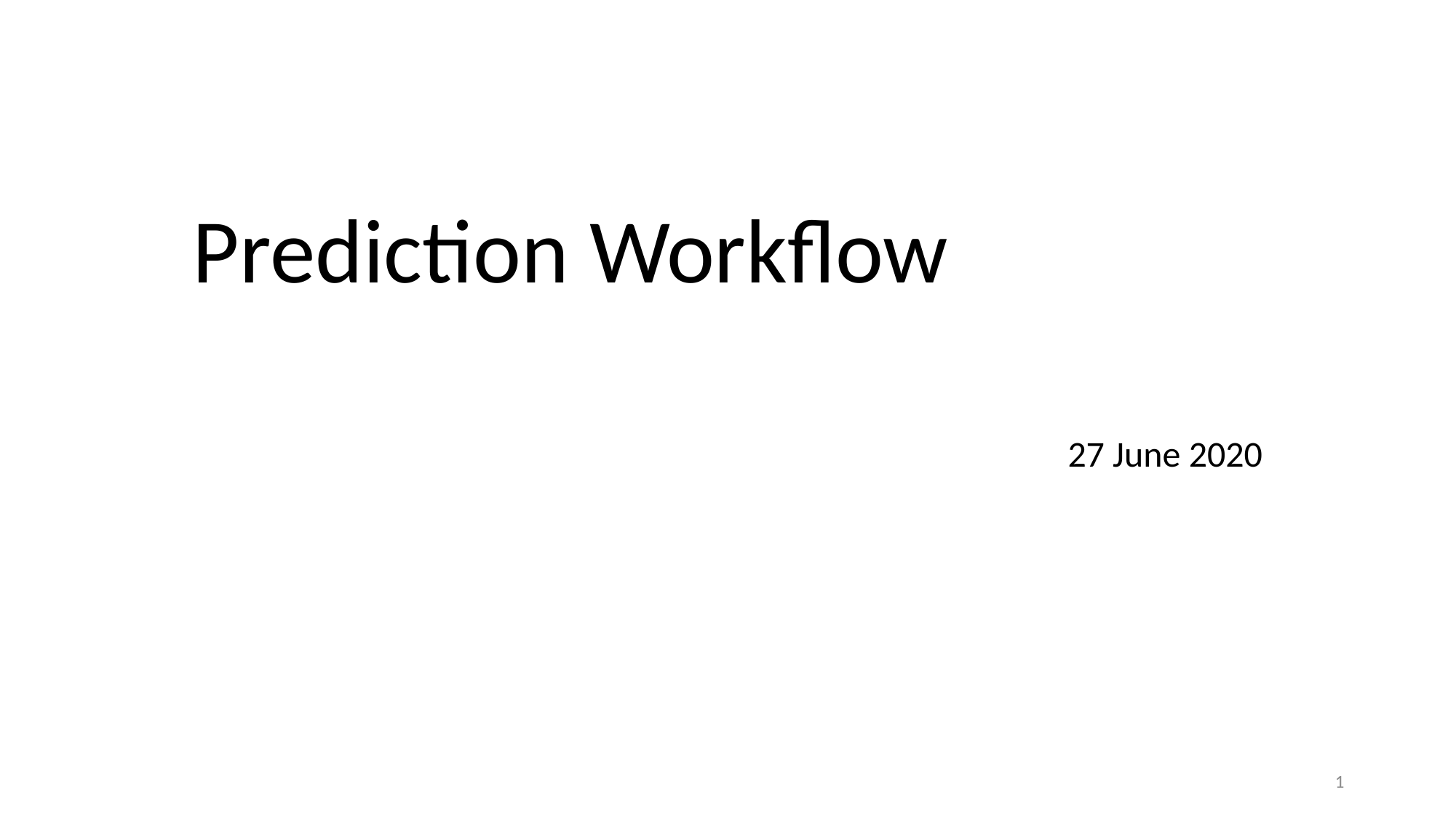

# Prediction Workflow
27 June 2020
1